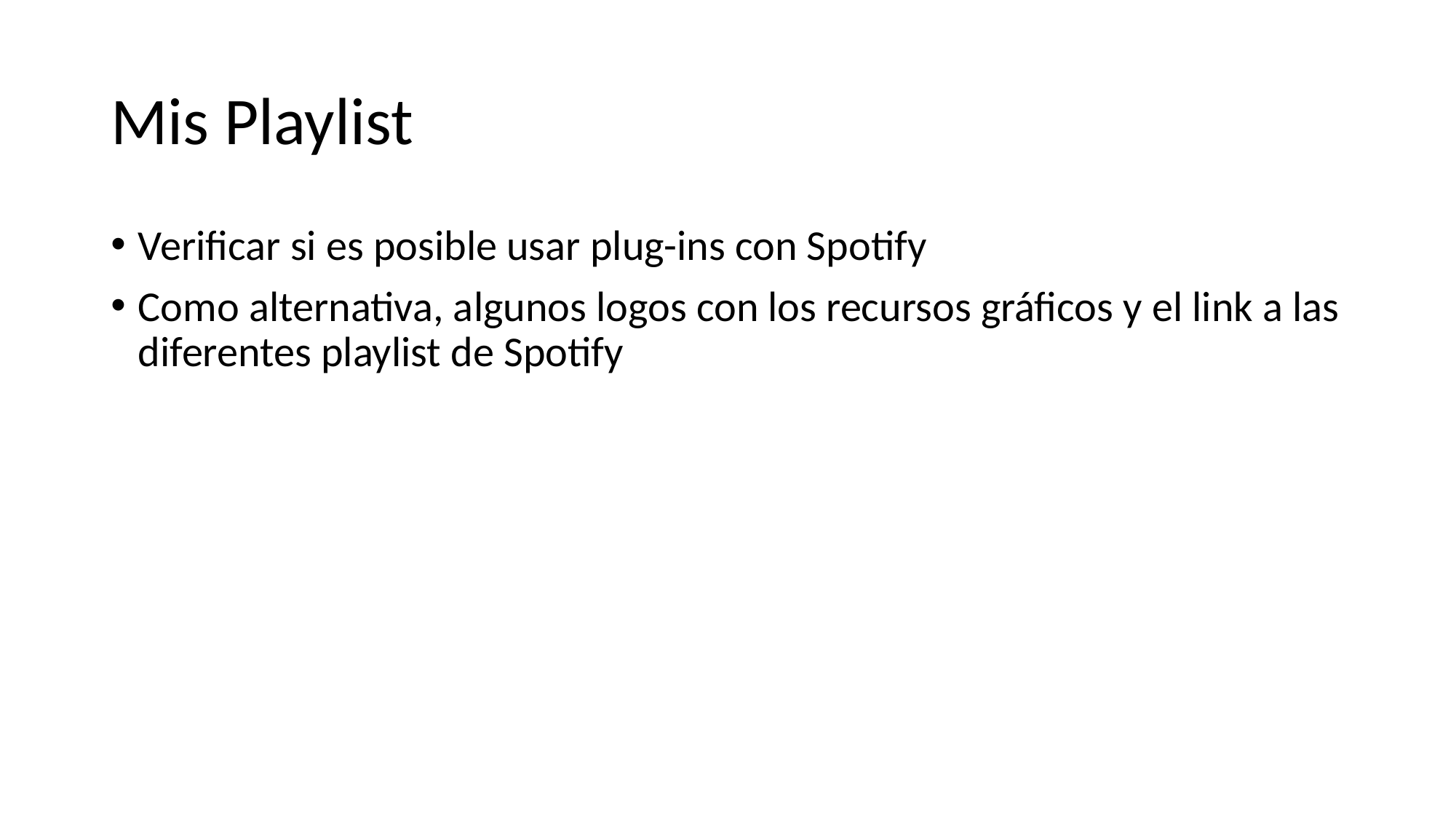

# Mis Playlist
Verificar si es posible usar plug-ins con Spotify
Como alternativa, algunos logos con los recursos gráficos y el link a las diferentes playlist de Spotify